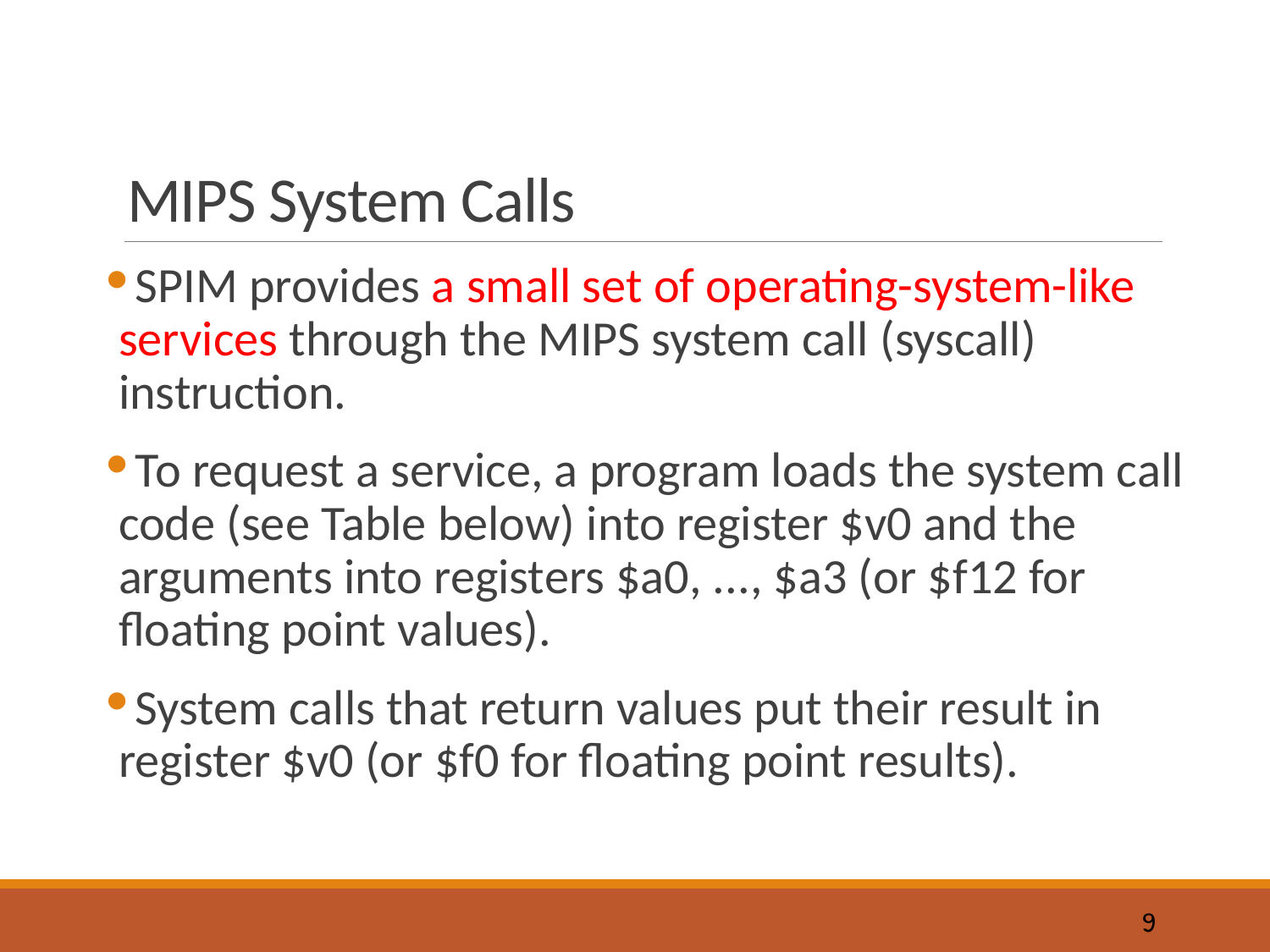

# MIPS System Calls
SPIM provides a small set of operating-system-like services through the MIPS system call (syscall) instruction.
To request a service, a program loads the system call code (see Table below) into register $v0 and the arguments into registers $a0, ..., $a3 (or $f12 for floating point values).
System calls that return values put their result in register $v0 (or $f0 for floating point results).

9